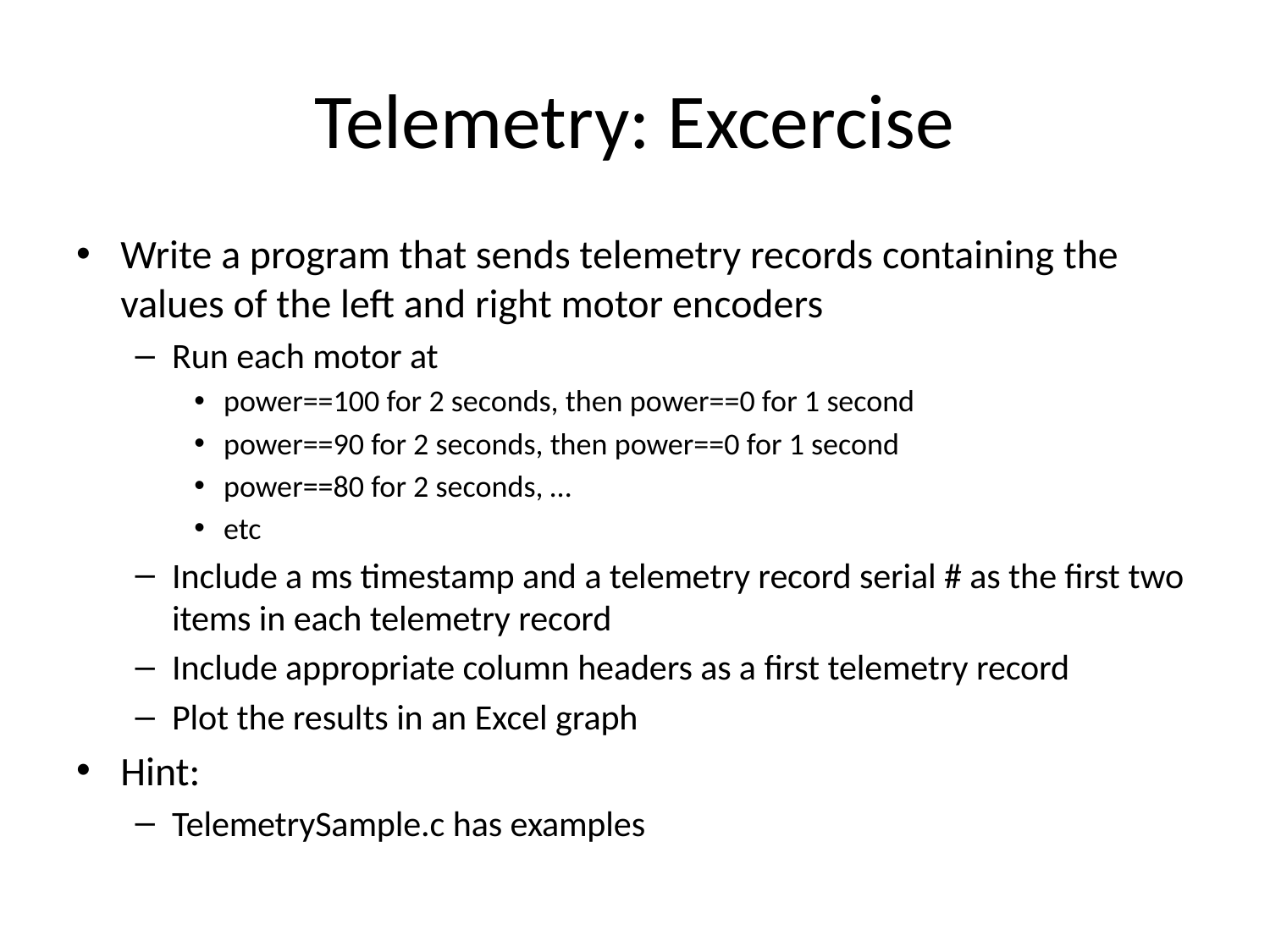

# Telemetry: Excercise
Write a program that sends telemetry records containing the values of the left and right motor encoders
Run each motor at
power==100 for 2 seconds, then power==0 for 1 second
power==90 for 2 seconds, then power==0 for 1 second
power==80 for 2 seconds, …
etc
Include a ms timestamp and a telemetry record serial # as the first two items in each telemetry record
Include appropriate column headers as a first telemetry record
Plot the results in an Excel graph
Hint:
TelemetrySample.c has examples